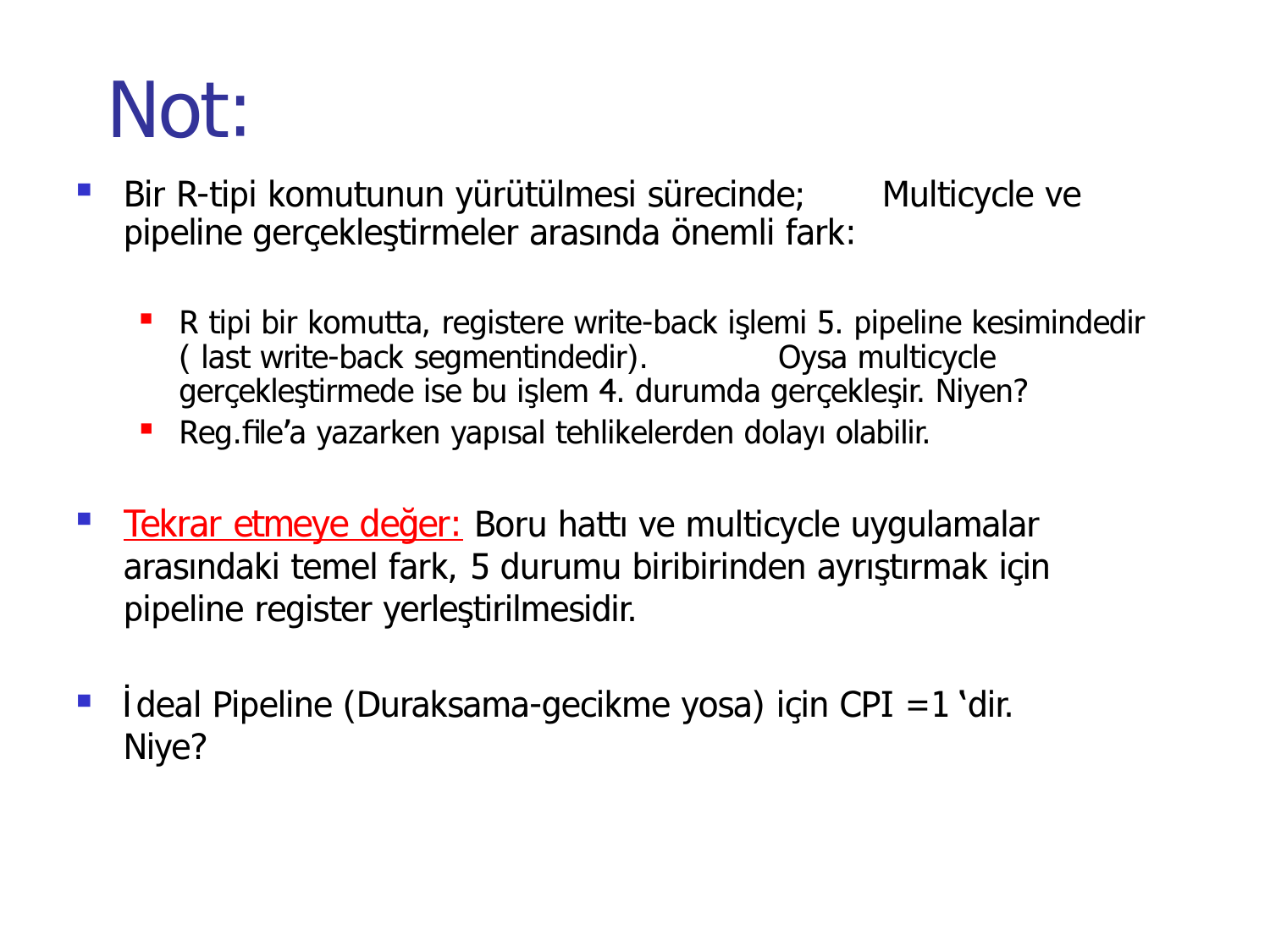

# Not:
Bir R-tipi komutunun yürütülmesi sürecinde;	Multicycle ve pipeline gerçekleştirmeler arasında önemli fark:

R tipi bir komutta, registere write-back işlemi 5. pipeline kesimindedir ( last write-back segmentindedir).	Oysa multicycle gerçekleştirmede ise bu işlem 4. durumda gerçekleşir. Niyen?
Reg.file’a yazarken yapısal tehlikelerden dolayı olabilir.

Tekrar etmeye değer: Boru hattı ve multicycle uygulamalar arasındaki temel fark, 5 durumu biribirinden ayrıştırmak için pipeline register yerleştirilmesidir.

İdeal Pipeline (Duraksama-gecikme yosa) için CPI =1 ‘dir. Niye?